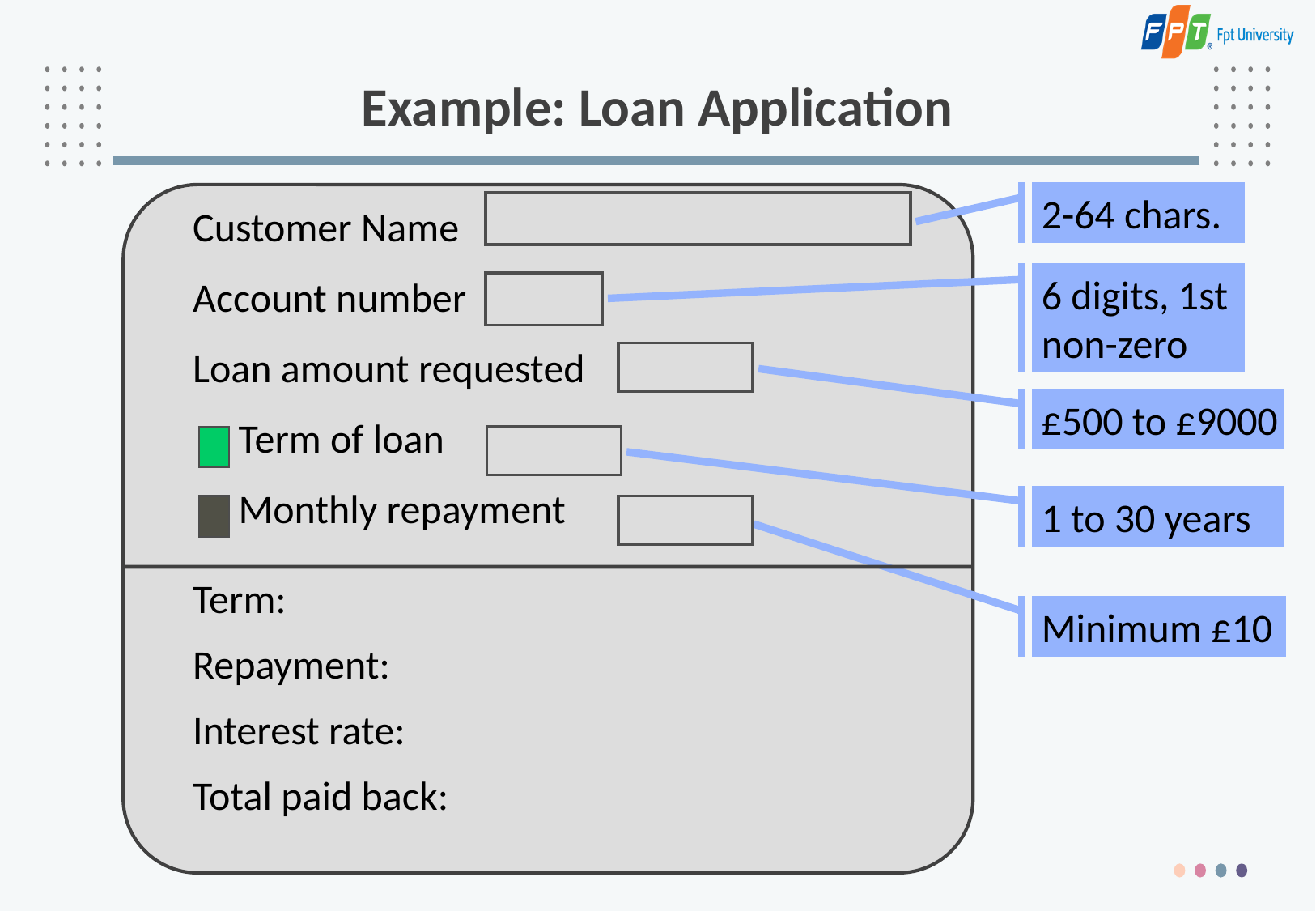

# Example: Loan Application
2-64 chars.

Customer Name
Account number
Loan amount requested
     Term of loan
     Monthly repayment
Term:
Repayment:
Interest rate:
Total paid back:
6 digits, 1st
non-zero

£500 to £9000

1 to 30 years

Minimum £10